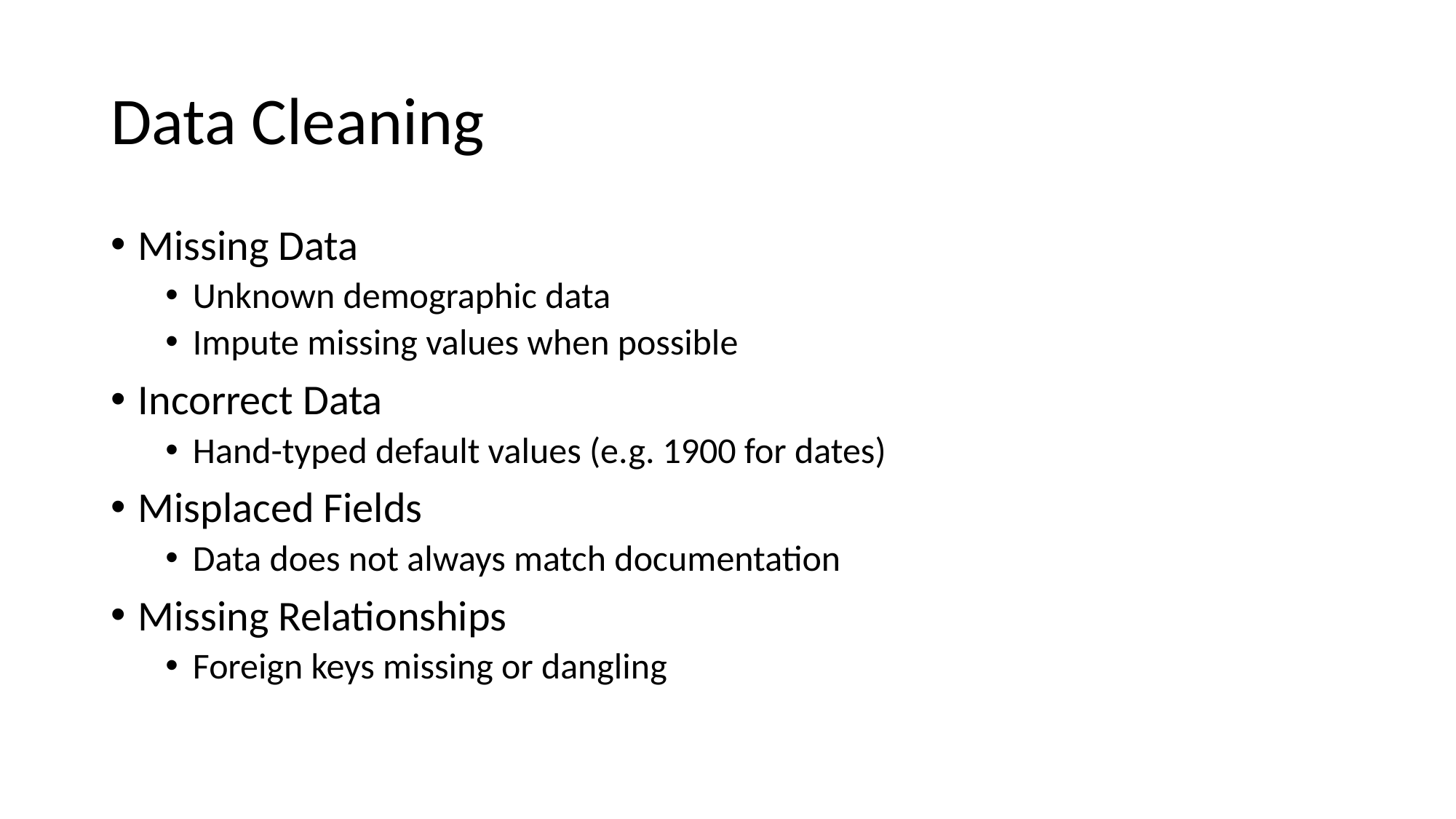

# Data Cleaning
Missing Data
Unknown demographic data
Impute missing values when possible
Incorrect Data
Hand-typed default values (e.g. 1900 for dates)
Misplaced Fields
Data does not always match documentation
Missing Relationships
Foreign keys missing or dangling